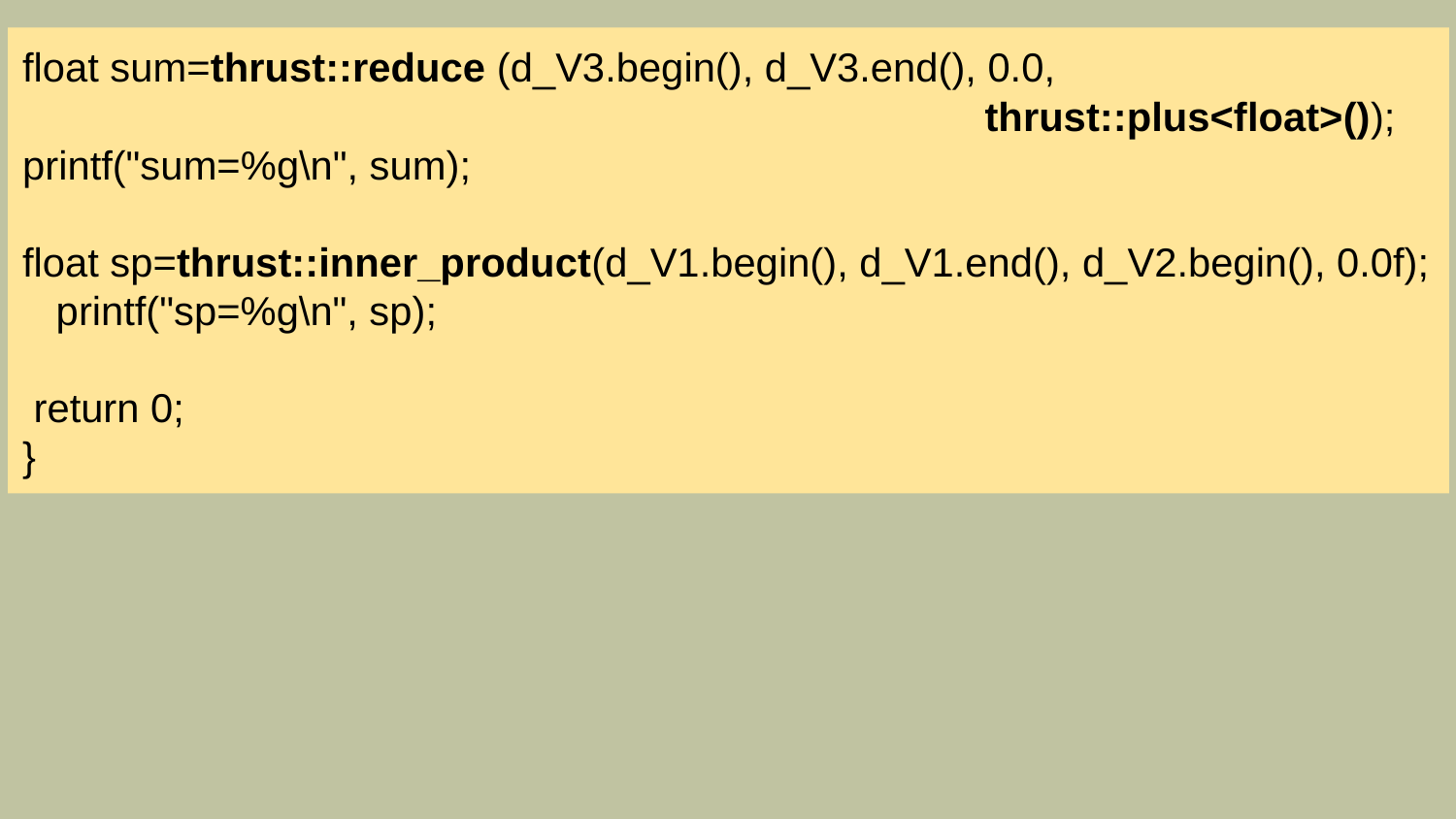

float sum=thrust::reduce (d_V3.begin(), d_V3.end(), 0.0,
                     thrust::plus<float>());
printf("sum=%g\n", sum);

float sp=thrust::inner_product(d_V1.begin(), d_V1.end(), d_V2.begin(), 0.0f);
   printf("sp=%g\n", sp);

 return 0;
}